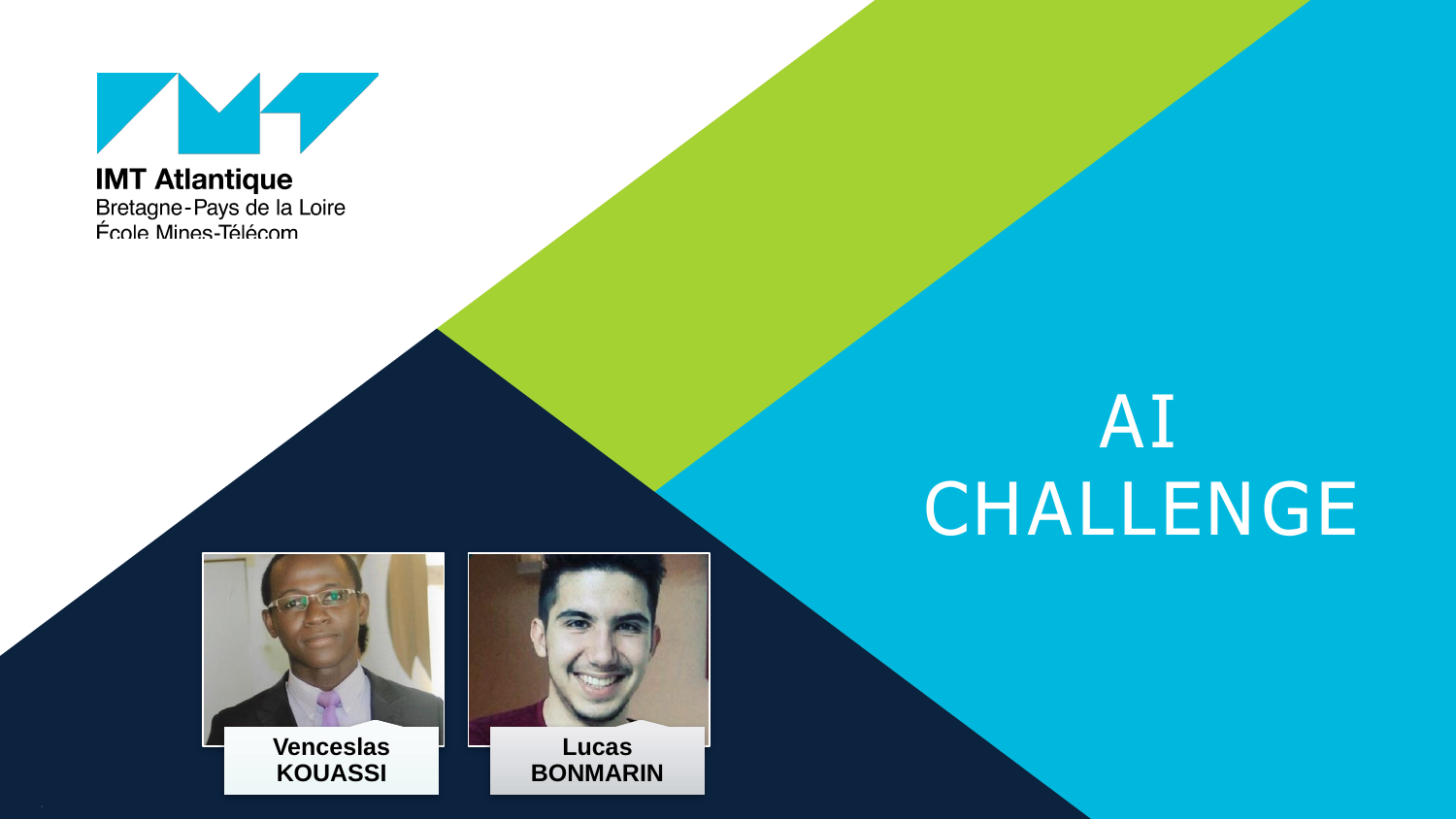

AI
CHALLENGE
Venceslas KOUASSI
Lucas BONMARIN
1